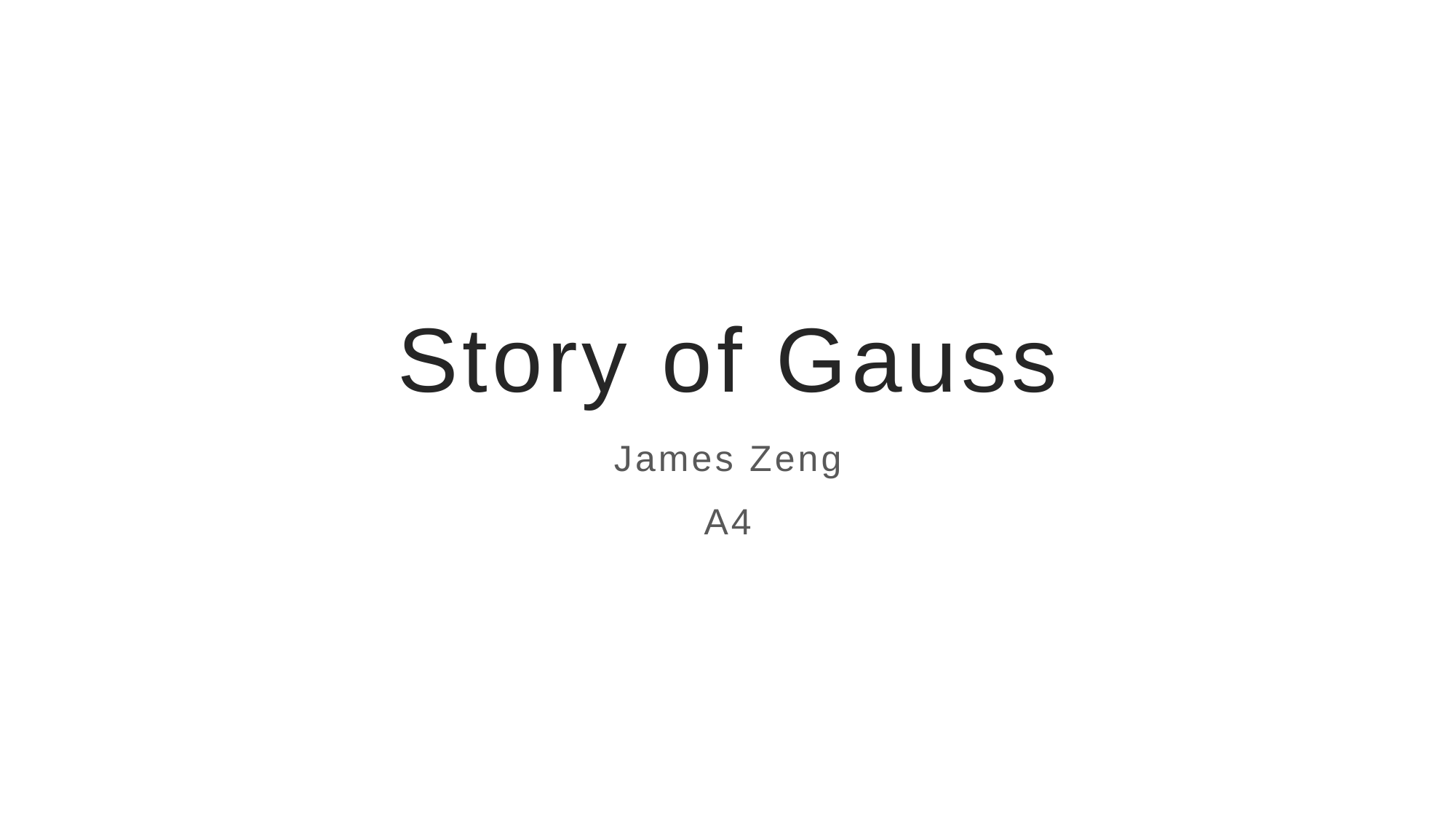

# Story of Gauss
James Zeng
A4